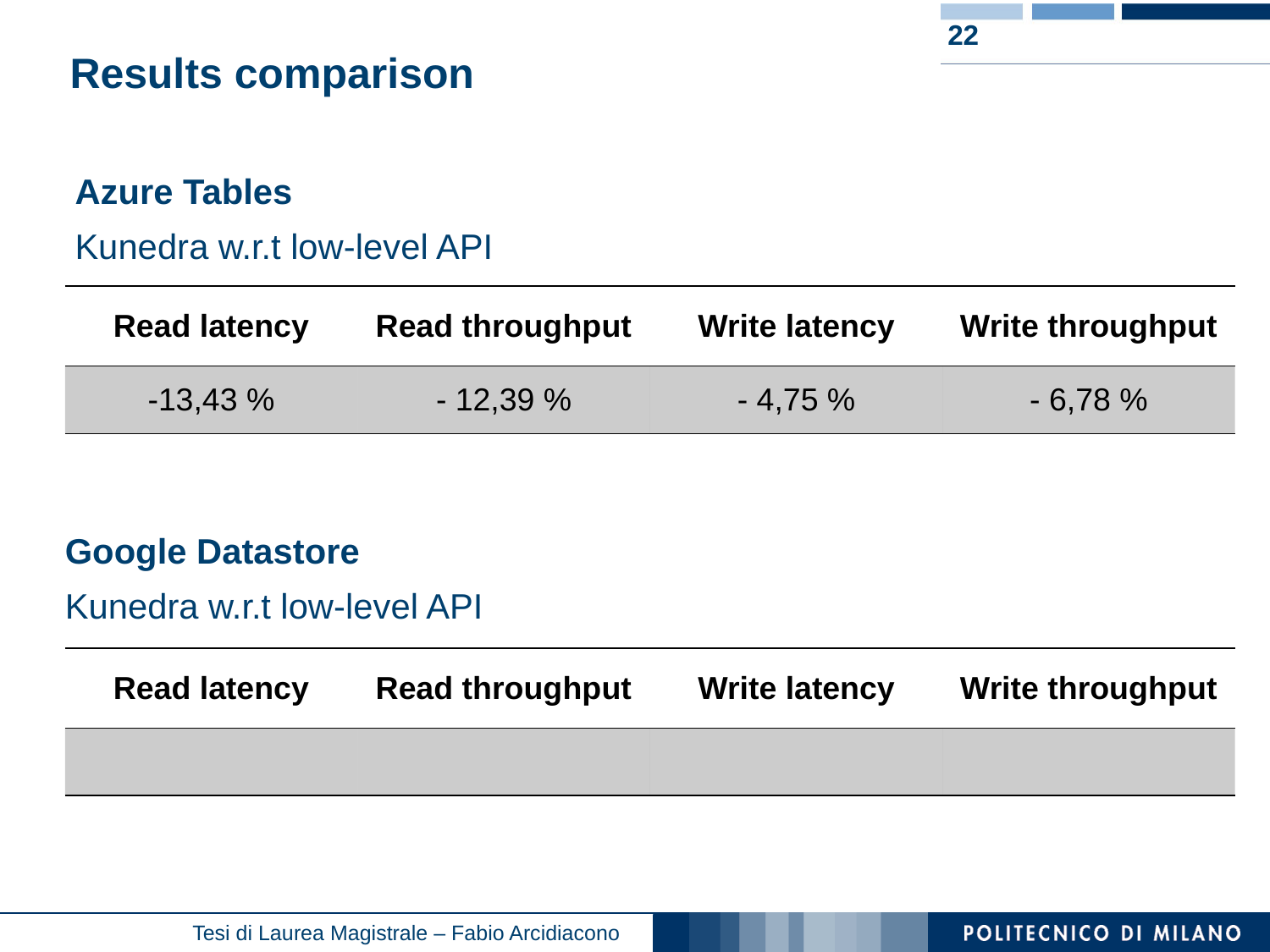

Results comparison
22
Azure Tables
Kunedra w.r.t low-level API

| Read latency | Read throughput | Write latency | Write throughput |
| --- | --- | --- | --- |
| -13,43 % | - 12,39 % | - 4,75 % | - 6,78 % |
Google Datastore
Kunedra w.r.t low-level API

| Read latency | Read throughput | Write latency | Write throughput |
| --- | --- | --- | --- |
|  |  |  |  |